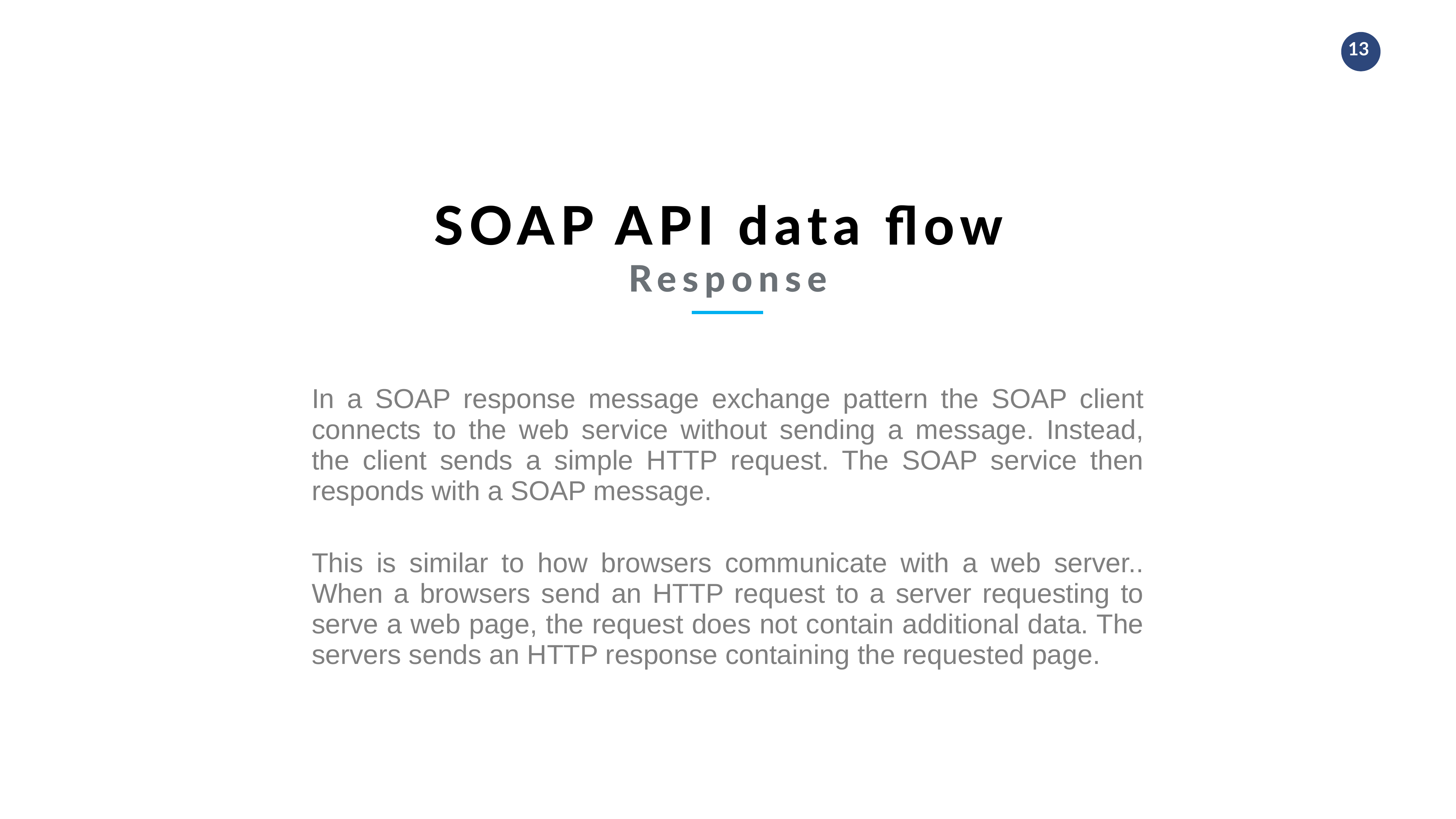

SOAP API data flow
Response
In a SOAP response message exchange pattern the SOAP client connects to the web service without sending a message. Instead, the client sends a simple HTTP request. The SOAP service then responds with a SOAP message.

This is similar to how browsers communicate with a web server.. When a browsers send an HTTP request to a server requesting to serve a web page, the request does not contain additional data. The servers sends an HTTP response containing the requested page.